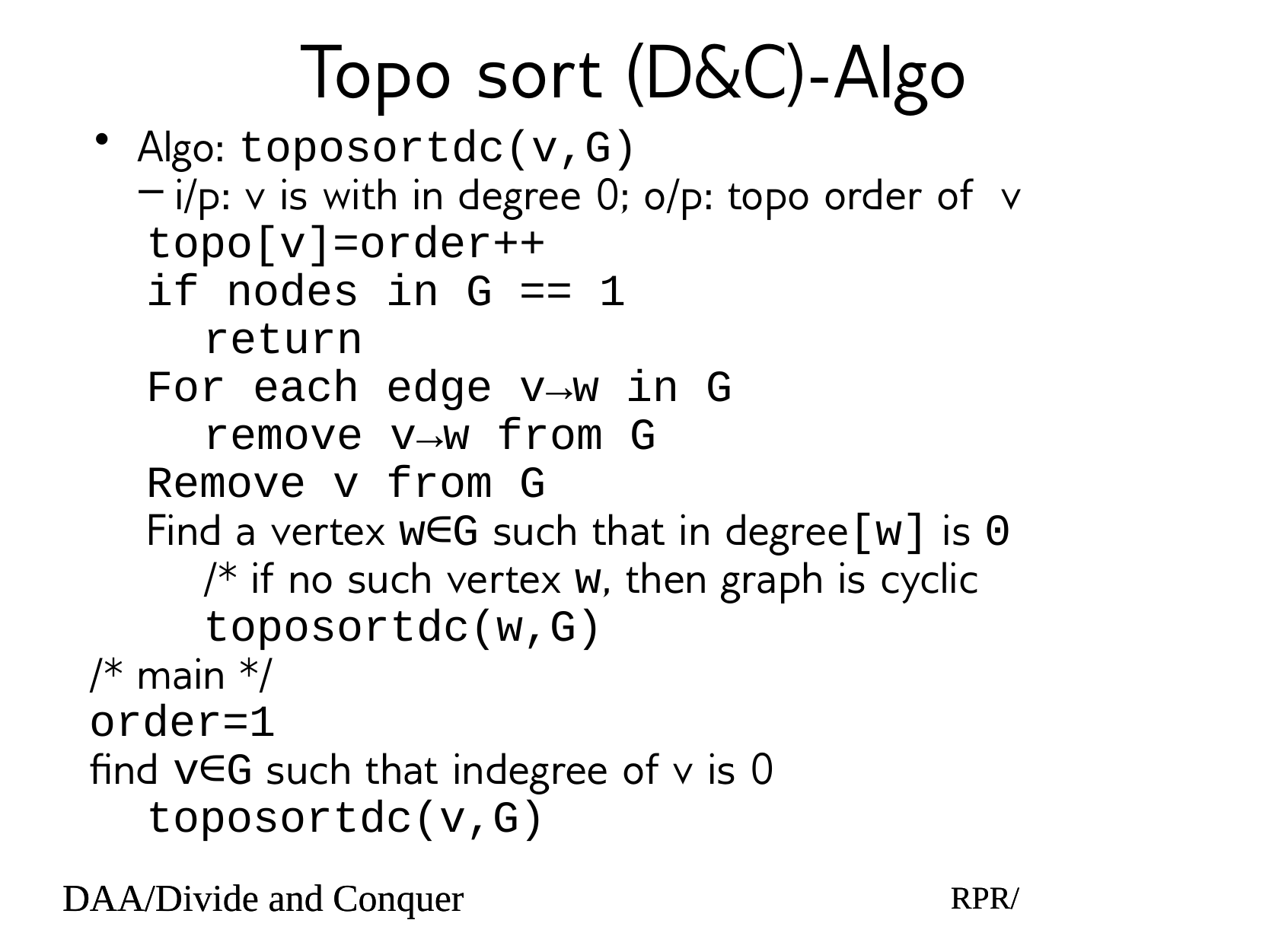

# Topo sort (D&C)-Algo
Algo: toposortdc(v,G)
i/p: v is with in degree 0; o/p: topo order of  v
topo[v]=order++
if nodes in G == 1
return
For each edge v→w in G
remove v→w from G
Remove v from G
Find a vertex w∈G such that in degree[w] is 0
/* if no such vertex w, then graph is cyclic
toposortdc(w,G)
/* main */
order=1
find v∈G such that indegree of v is 0
toposortdc(v,G)
DAA/Divide and Conquer
RPR/
20